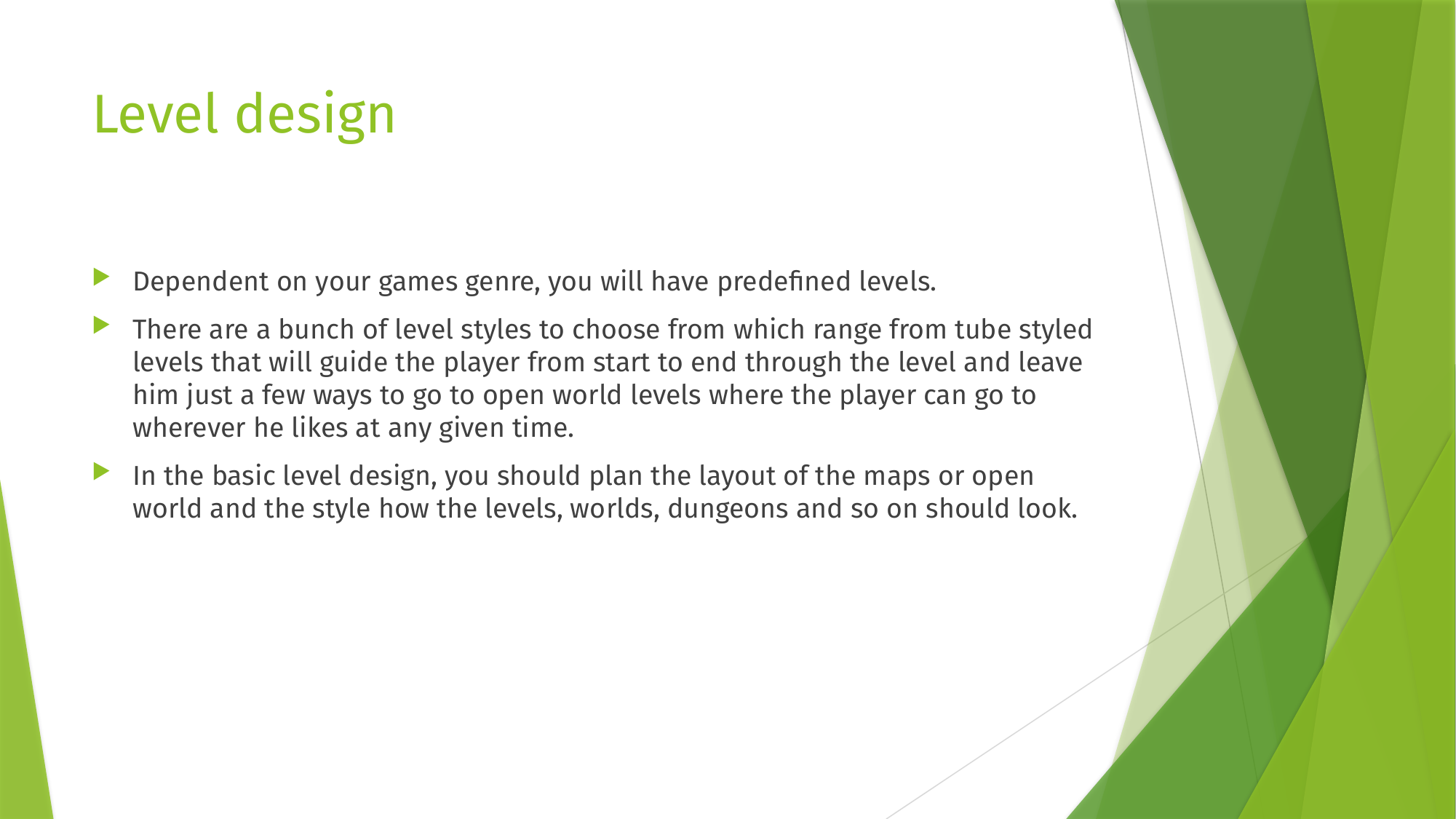

# Level design
Dependent on your games genre, you will have predefined levels.
There are a bunch of level styles to choose from which range from tube styled levels that will guide the player from start to end through the level and leave him just a few ways to go to open world levels where the player can go to wherever he likes at any given time.
In the basic level design, you should plan the layout of the maps or open world and the style how the levels, worlds, dungeons and so on should look.